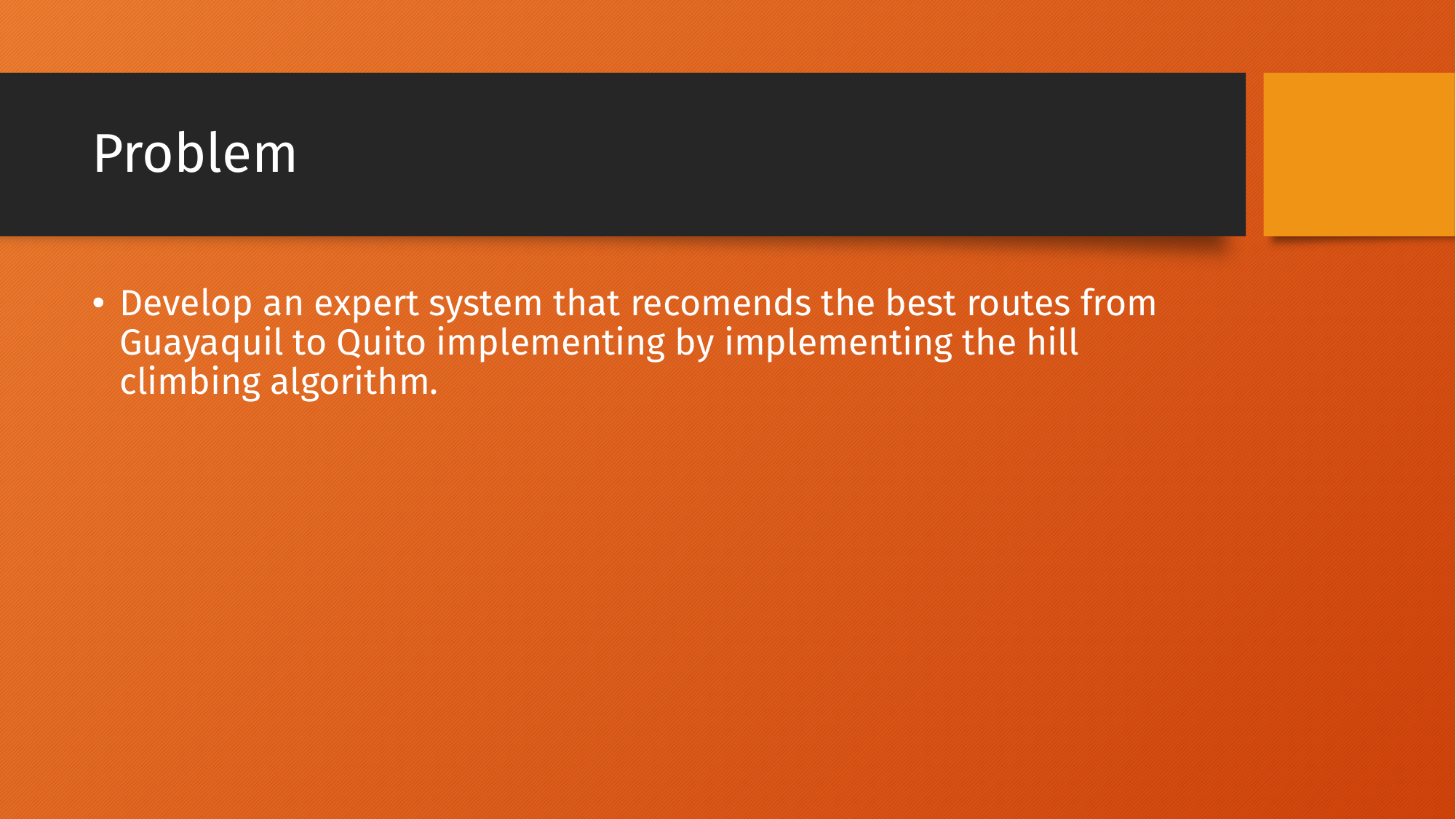

# Problem
Develop an expert system that recomends the best routes from Guayaquil to Quito implementing by implementing the hill climbing algorithm.